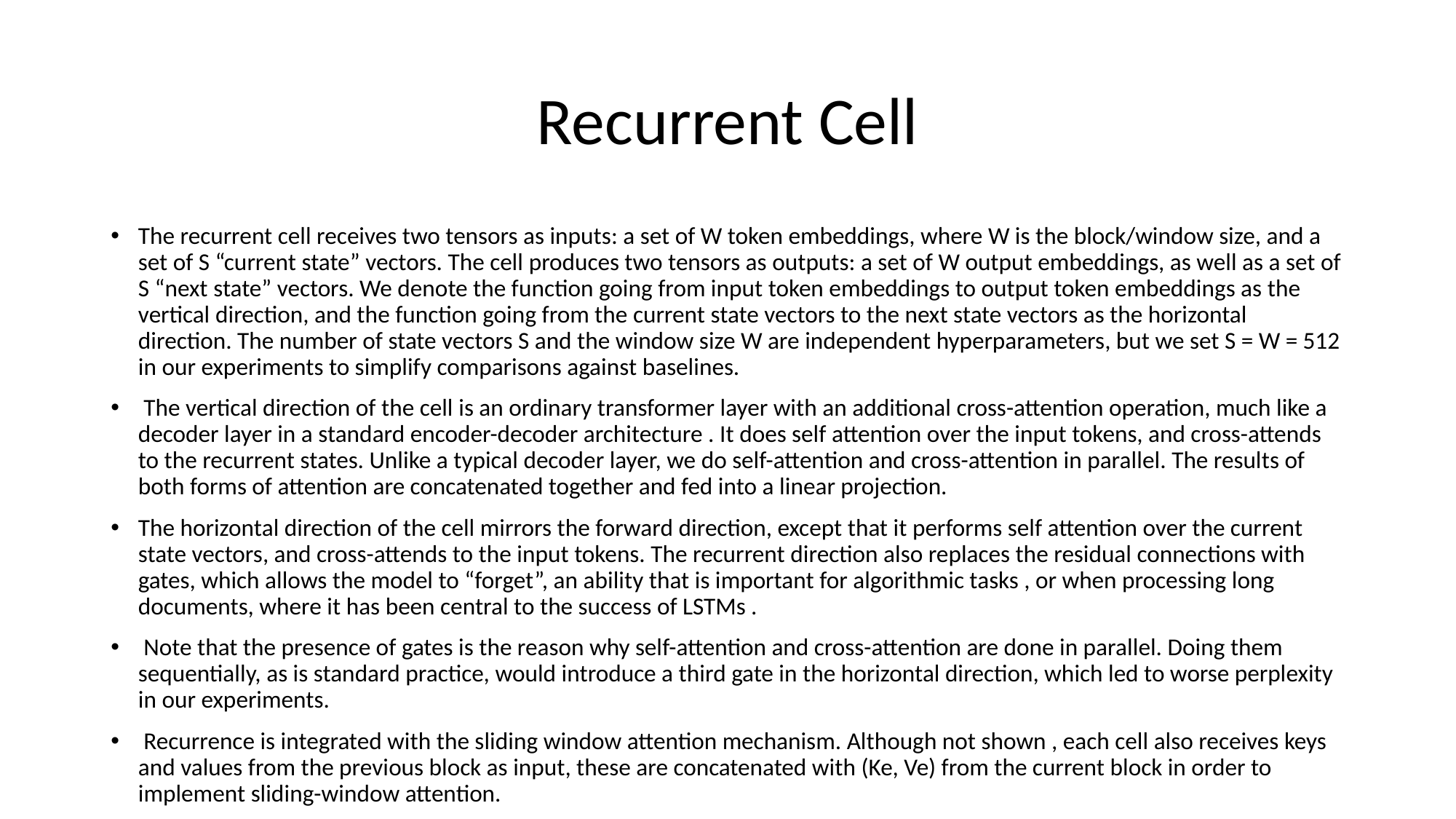

# Recurrent Cell
The recurrent cell receives two tensors as inputs: a set of W token embeddings, where W is the block/window size, and a set of S “current state” vectors. The cell produces two tensors as outputs: a set of W output embeddings, as well as a set of S “next state” vectors. We denote the function going from input token embeddings to output token embeddings as the vertical direction, and the function going from the current state vectors to the next state vectors as the horizontal direction. The number of state vectors S and the window size W are independent hyperparameters, but we set S = W = 512 in our experiments to simplify comparisons against baselines.
 The vertical direction of the cell is an ordinary transformer layer with an additional cross-attention operation, much like a decoder layer in a standard encoder-decoder architecture . It does self attention over the input tokens, and cross-attends to the recurrent states. Unlike a typical decoder layer, we do self-attention and cross-attention in parallel. The results of both forms of attention are concatenated together and fed into a linear projection.
The horizontal direction of the cell mirrors the forward direction, except that it performs self attention over the current state vectors, and cross-attends to the input tokens. The recurrent direction also replaces the residual connections with gates, which allows the model to “forget”, an ability that is important for algorithmic tasks , or when processing long documents, where it has been central to the success of LSTMs .
 Note that the presence of gates is the reason why self-attention and cross-attention are done in parallel. Doing them sequentially, as is standard practice, would introduce a third gate in the horizontal direction, which led to worse perplexity in our experiments.
 Recurrence is integrated with the sliding window attention mechanism. Although not shown , each cell also receives keys and values from the previous block as input, these are concatenated with (Ke, Ve) from the current block in order to implement sliding-window attention.